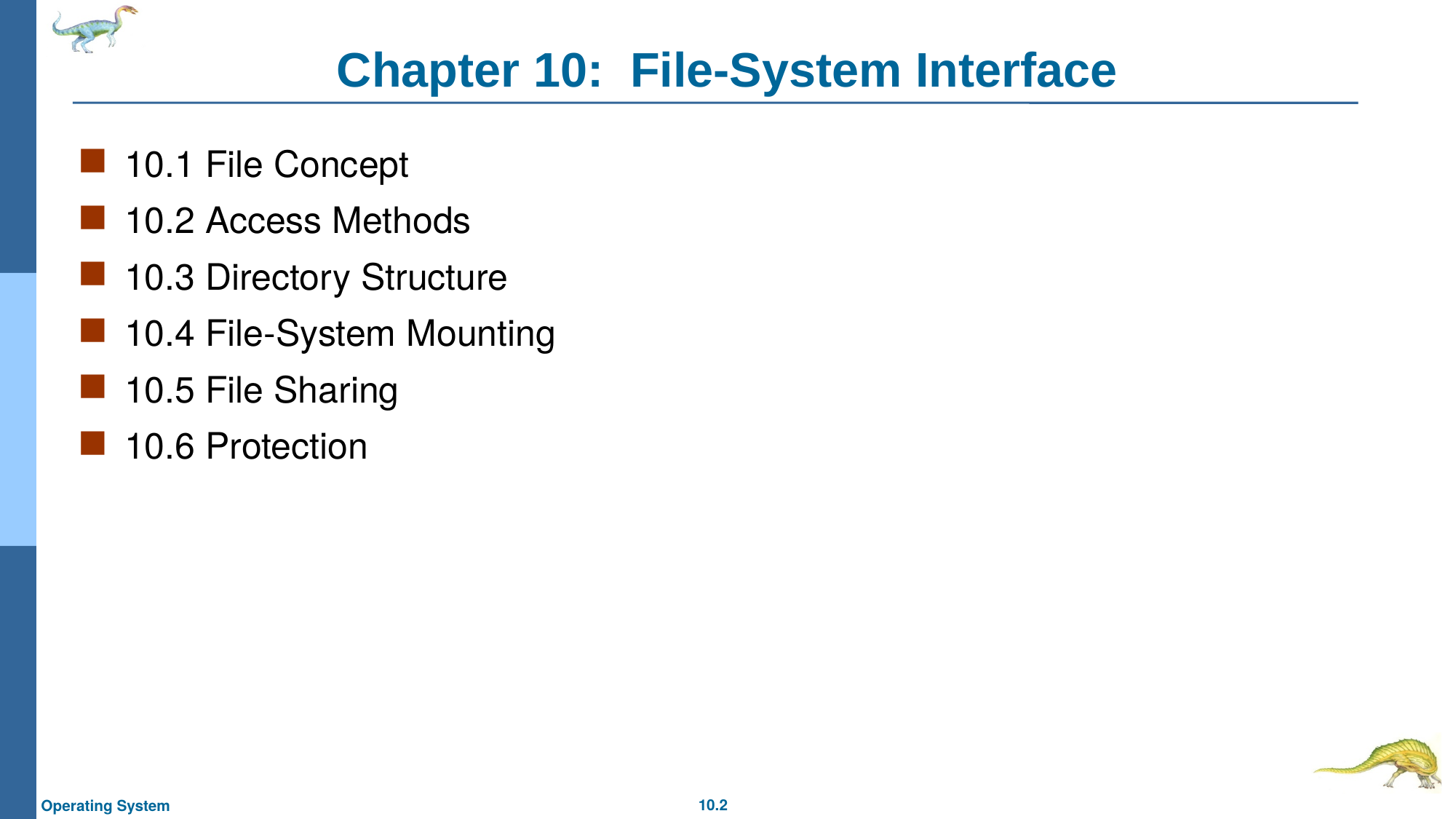

# Chapter 10:  File-System Interface
10.1 File Concept
10.2 Access Methods
10.3 Directory Structure
10.4 File-System Mounting
10.5 File Sharing
10.6 Protection